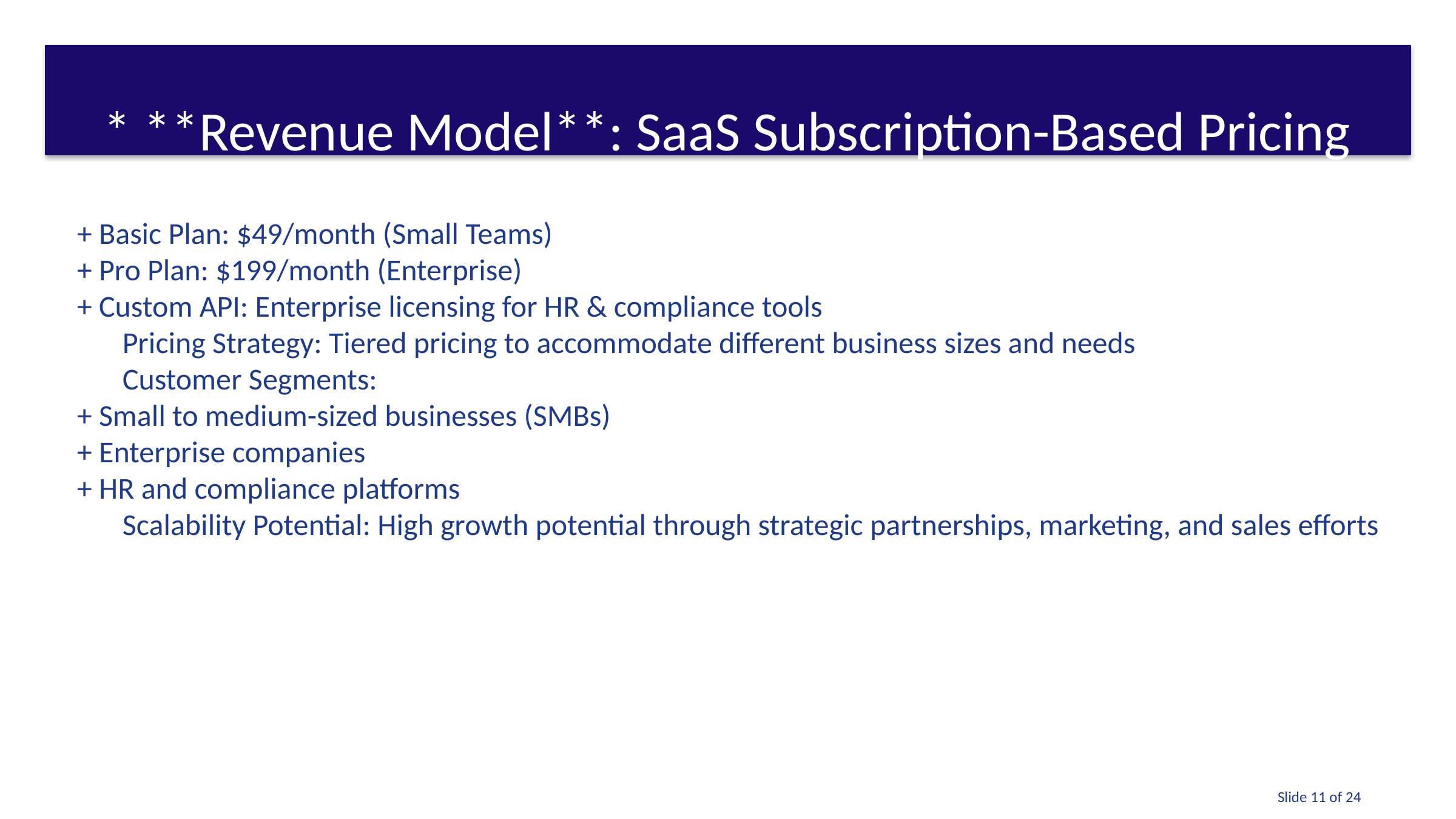

#

* **Revenue Model**: SaaS Subscription-Based Pricing

+ Basic Plan: $49/month (Small Teams)
+ Pro Plan: $199/month (Enterprise)
+ Custom API: Enterprise licensing for HR & compliance tools
Pricing Strategy: Tiered pricing to accommodate different business sizes and needs
Customer Segments:
+ Small to medium-sized businesses (SMBs)
+ Enterprise companies
+ HR and compliance platforms
Scalability Potential: High growth potential through strategic partnerships, marketing, and sales efforts

Slide 11 of 24